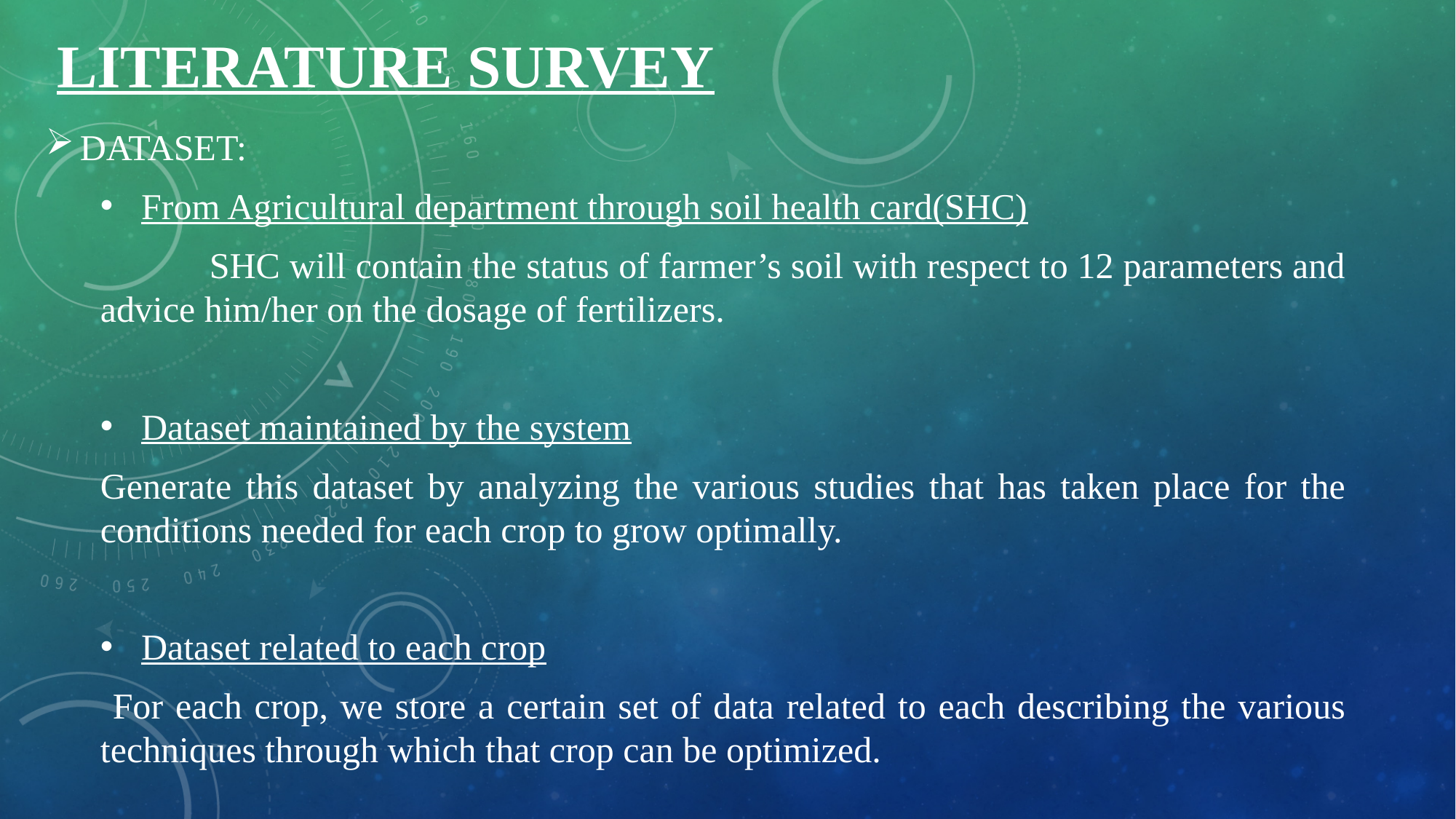

# Literature survey
Dataset:
From Agricultural department through soil health card(SHC)
	SHC will contain the status of farmer’s soil with respect to 12 parameters and advice him/her on the dosage of fertilizers.

Dataset maintained by the system
Generate this dataset by analyzing the various studies that has taken place for the conditions needed for each crop to grow optimally.

Dataset related to each crop
 For each crop, we store a certain set of data related to each describing the various techniques through which that crop can be optimized.

Crops to be classified:
 A certain set of crops that possibly have the conditions in terms of range are to be used.